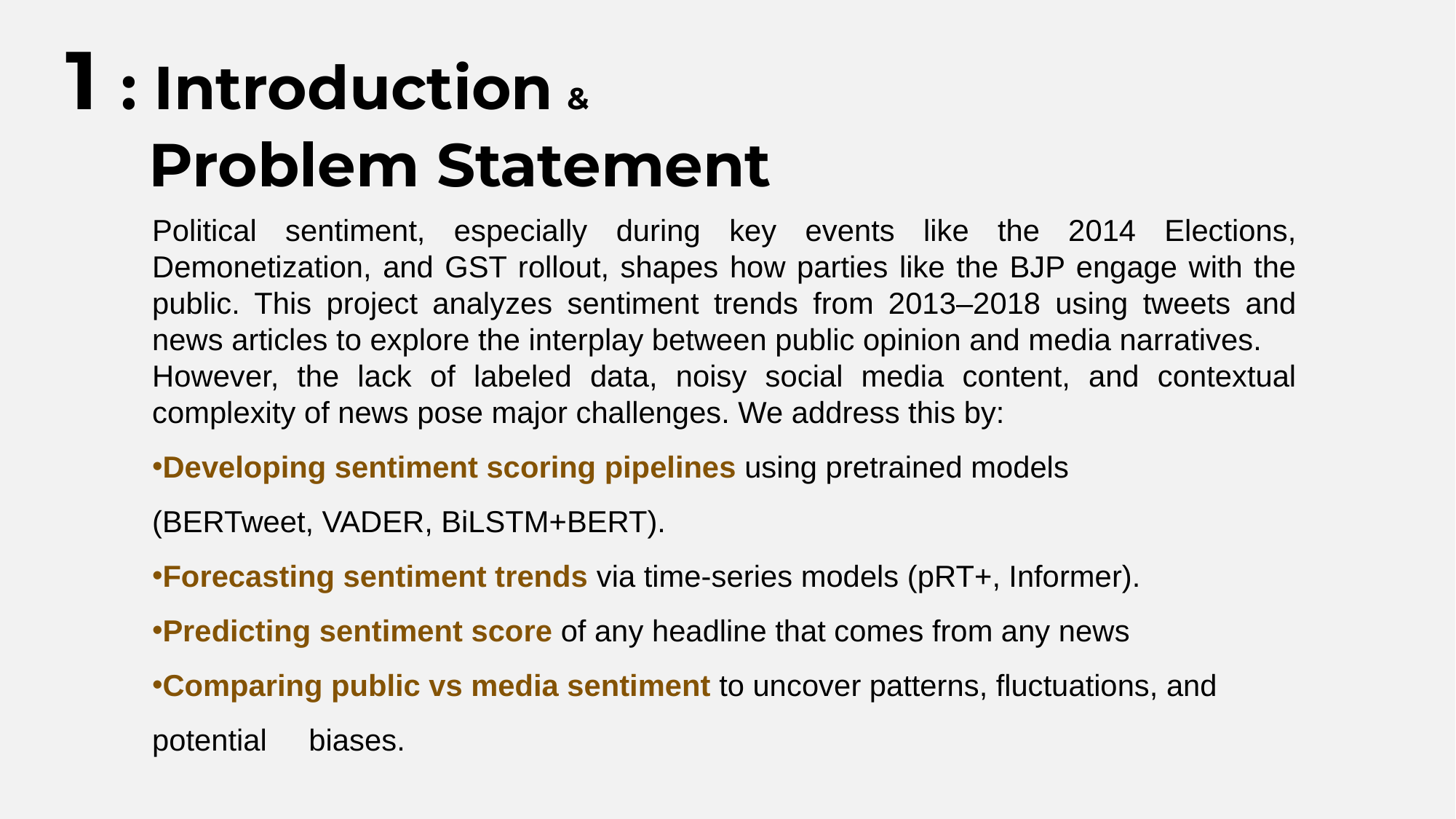

1 : Introduction &
      Problem Statement
Political sentiment, especially during key events like the 2014 Elections, Demonetization, and GST rollout, shapes how parties like the BJP engage with the public. This project analyzes sentiment trends from 2013–2018 using tweets and news articles to explore the interplay between public opinion and media narratives.
However, the lack of labeled data, noisy social media content, and contextual complexity of news pose major challenges. We address this by:
Developing sentiment scoring pipelines using pretrained models
(BERTweet, VADER, BiLSTM+BERT).
Forecasting sentiment trends via time-series models (pRT+, Informer).
Predicting sentiment score of any headline that comes from any news
Comparing public vs media sentiment to uncover patterns, fluctuations, and potential     biases.